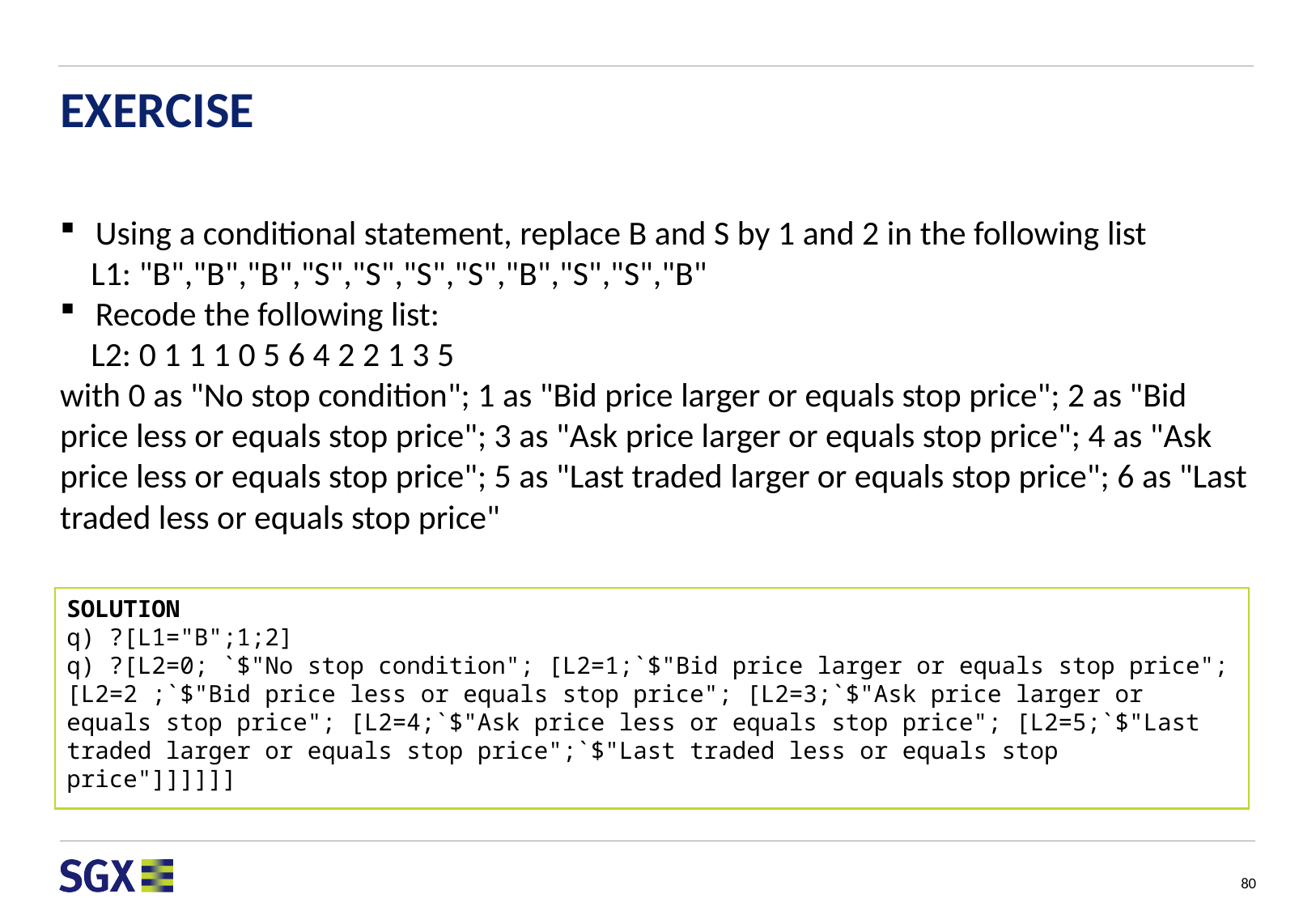

# EXERCISE
Using a conditional statement, replace B and S by 1 and 2 in the following list
    L1: "B","B","B","S","S","S","S","B","S","S","B"
Recode the following list:
    L2: 0 1 1 1 0 5 6 4 2 2 1 3 5
with 0 as "No stop condition"; 1 as "Bid price larger or equals stop price"; 2 as "Bid price less or equals stop price"; 3 as "Ask price larger or equals stop price"; 4 as "Ask price less or equals stop price"; 5 as "Last traded larger or equals stop price"; 6 as "Last traded less or equals stop price"
SOLUTION
q) ?[L1="B";1;2]
q) ?[L2=0; `$"No stop condition"; [L2=1;`$"Bid price larger or equals stop price"; [L2=2 ;`$"Bid price less or equals stop price"; [L2=3;`$"Ask price larger or equals stop price"; [L2=4;`$"Ask price less or equals stop price"; [L2=5;`$"Last traded larger or equals stop price";`$"Last traded less or equals stop price"]]]]]]
80